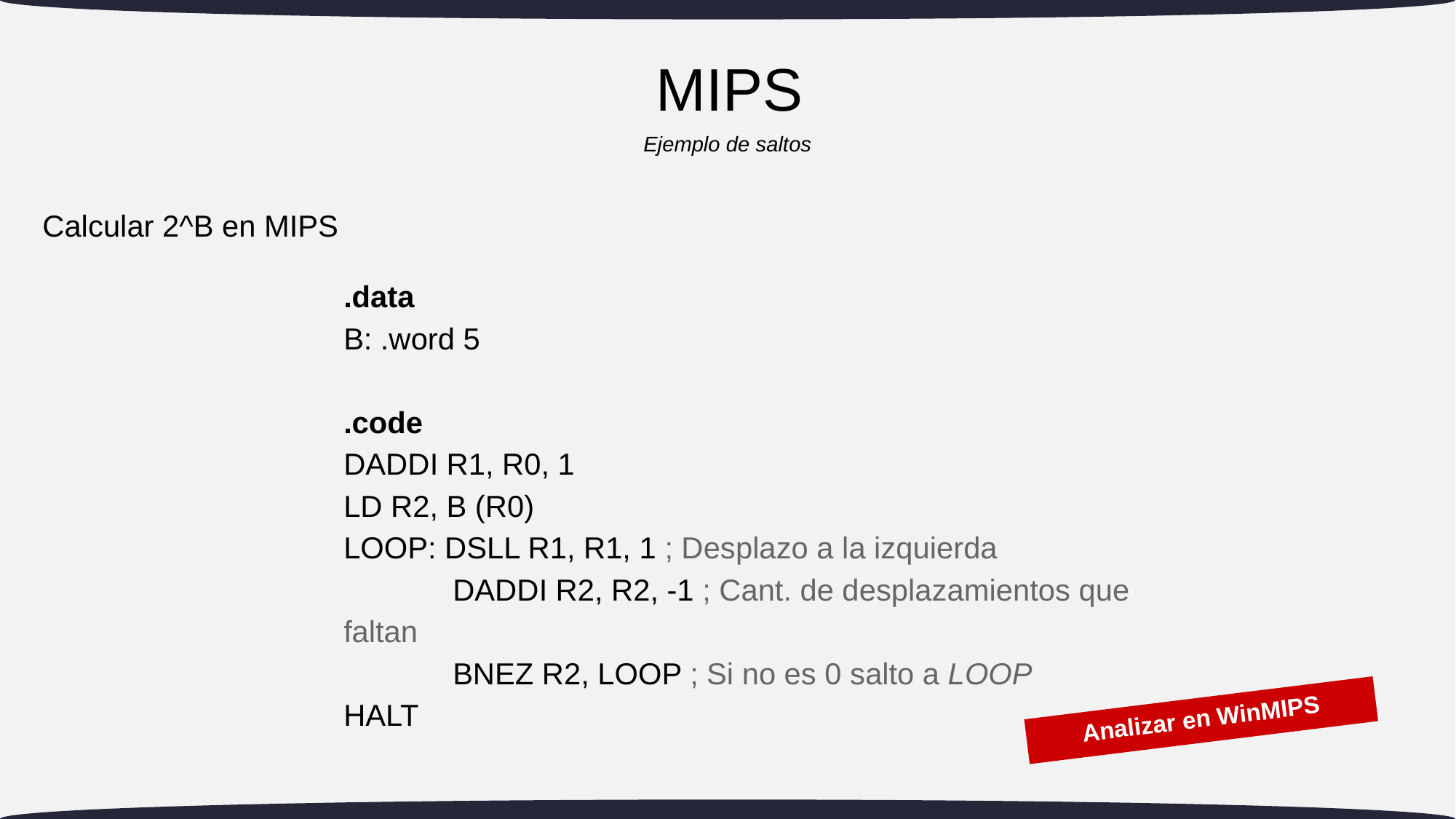

# MIPS
Ejemplo de saltos
Calcular 2^B en MIPS
.data
B: .word 5

.code
DADDI R1, R0, 1
LD R2, B (R0)
LOOP: DSLL R1, R1, 1 ; Desplazo a la izquierda
	DADDI R2, R2, -1 ; Cant. de desplazamientos que faltan
	BNEZ R2, LOOP ; Si no es 0 salto a LOOP
HALT
Analizar en WinMIPS